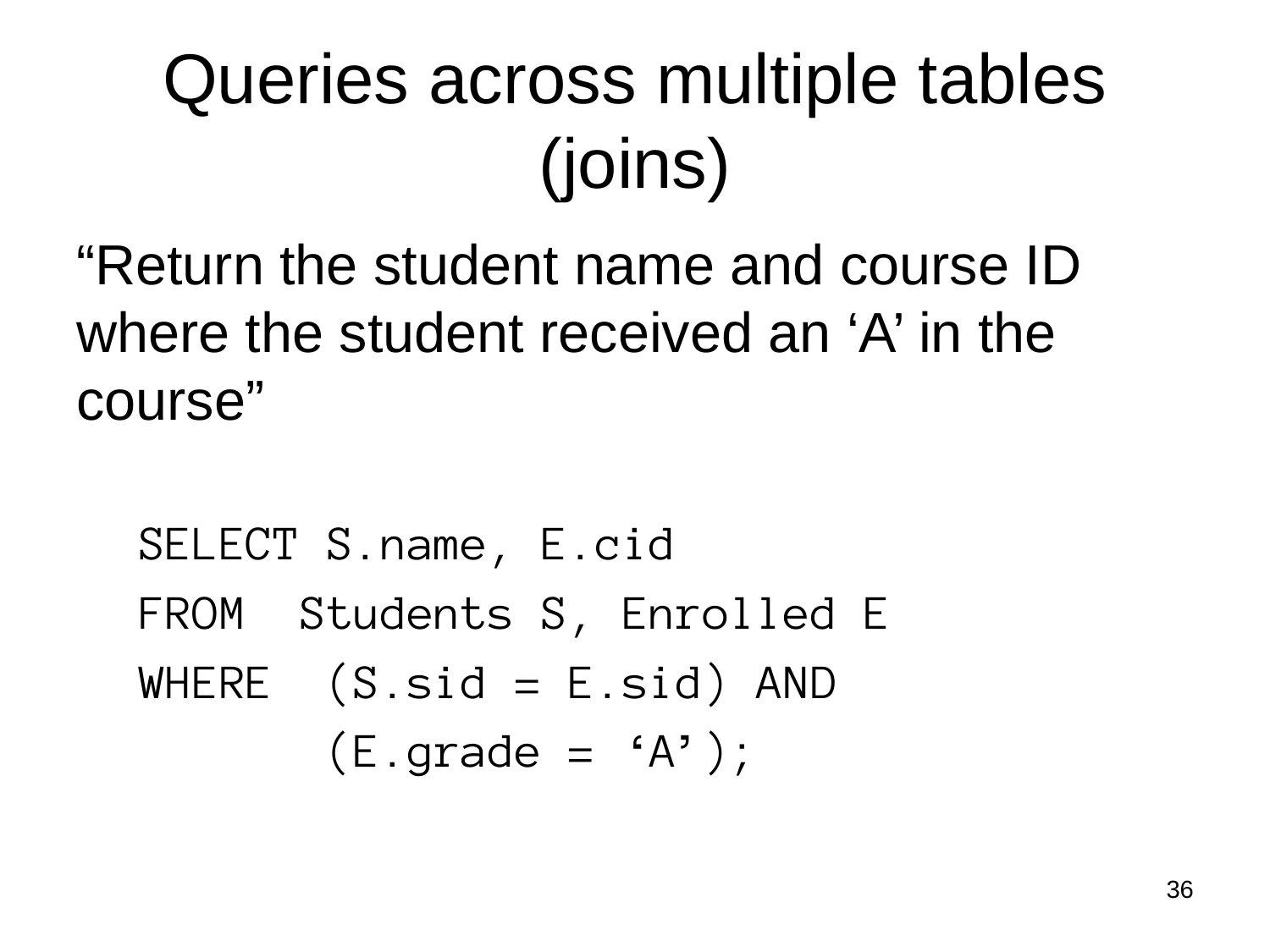

# Queries across multiple tables (joins)
“Return the student name and course ID where the student received an ‘A’ in the course”

SELECT S.name, E.cid
FROM  Students S, Enrolled E
WHERE  (S.sid = E.sid) AND
       (E.grade = ‘A’);

36